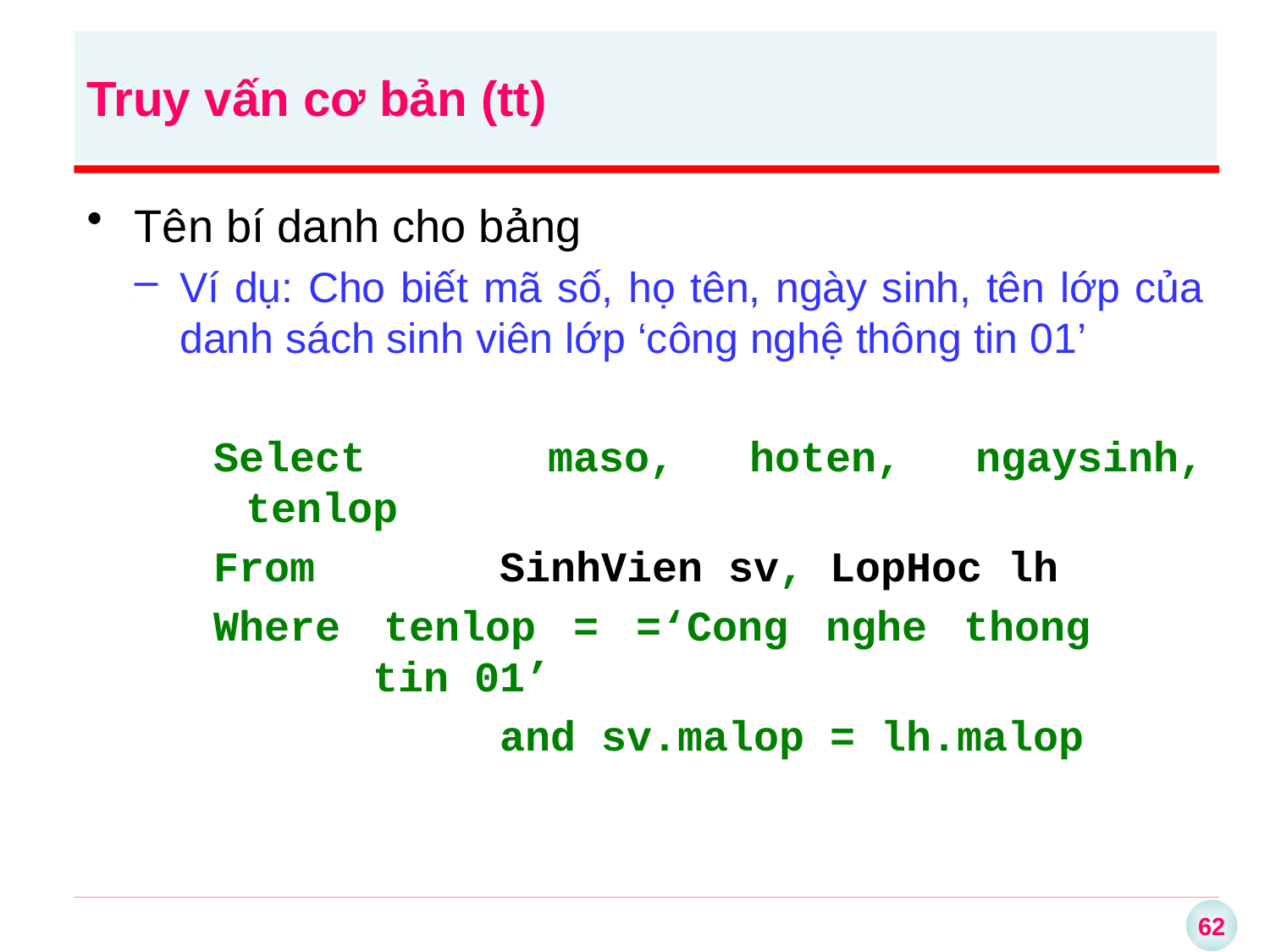

Truy vấn cơ bản (tt)
Tên bí danh cho bảng
Ví dụ: Cho biết mã số, họ tên, ngày sinh, tên lớp của danh sách sinh viên lớp ‘công nghệ thông tin 01’

Select 	maso, hoten, ngaysinh, tenlop
From 		SinhVien sv, LopHoc lh
Where 	tenlop = =‘Cong nghe thong 		tin 01’
			and sv.malop = lh.malop